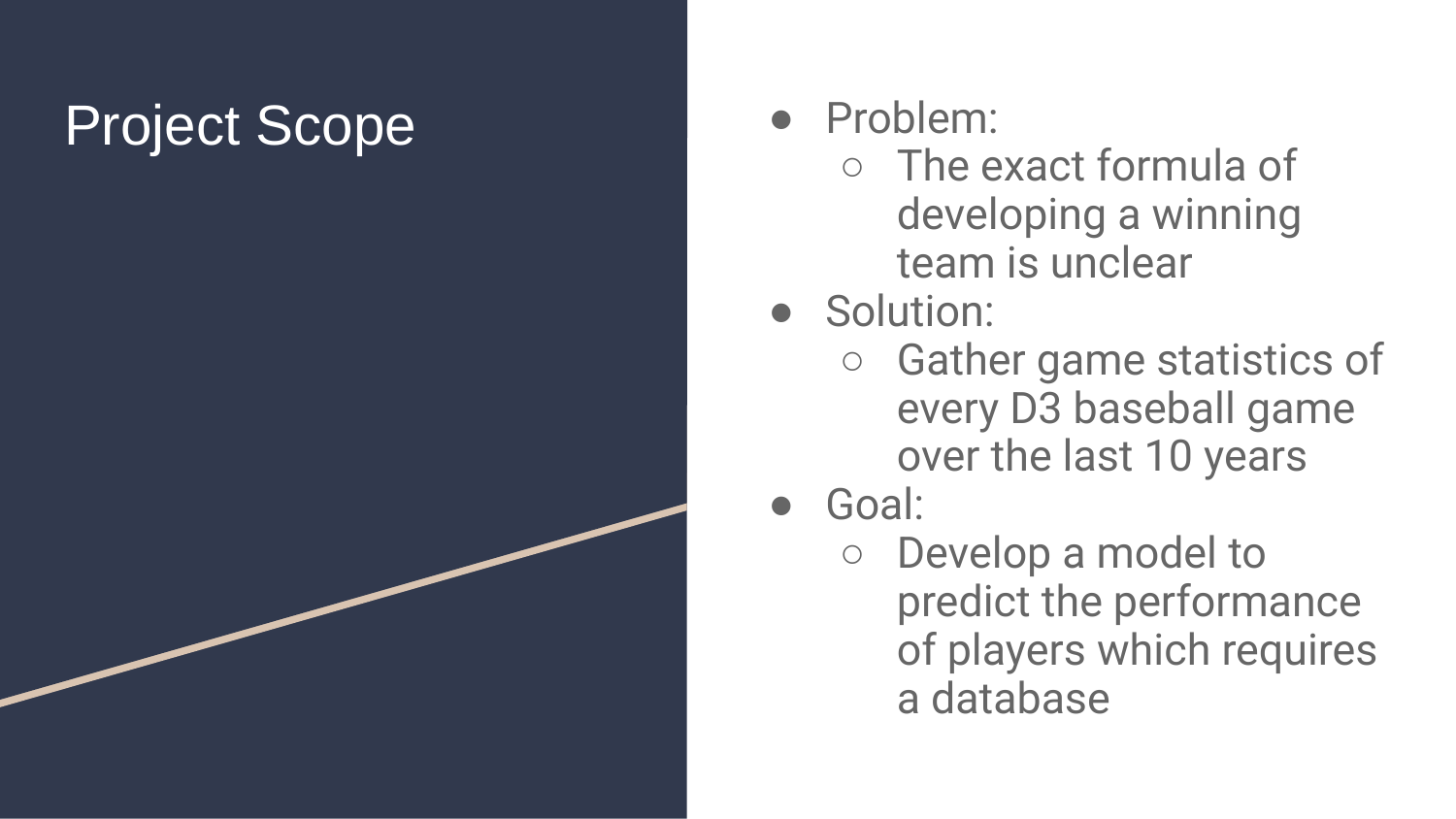

# Project Scope
Problem:
The exact formula of developing a winning team is unclear
Solution:
Gather game statistics of every D3 baseball game over the last 10 years
Goal:
Develop a model to predict the performance of players which requires a database